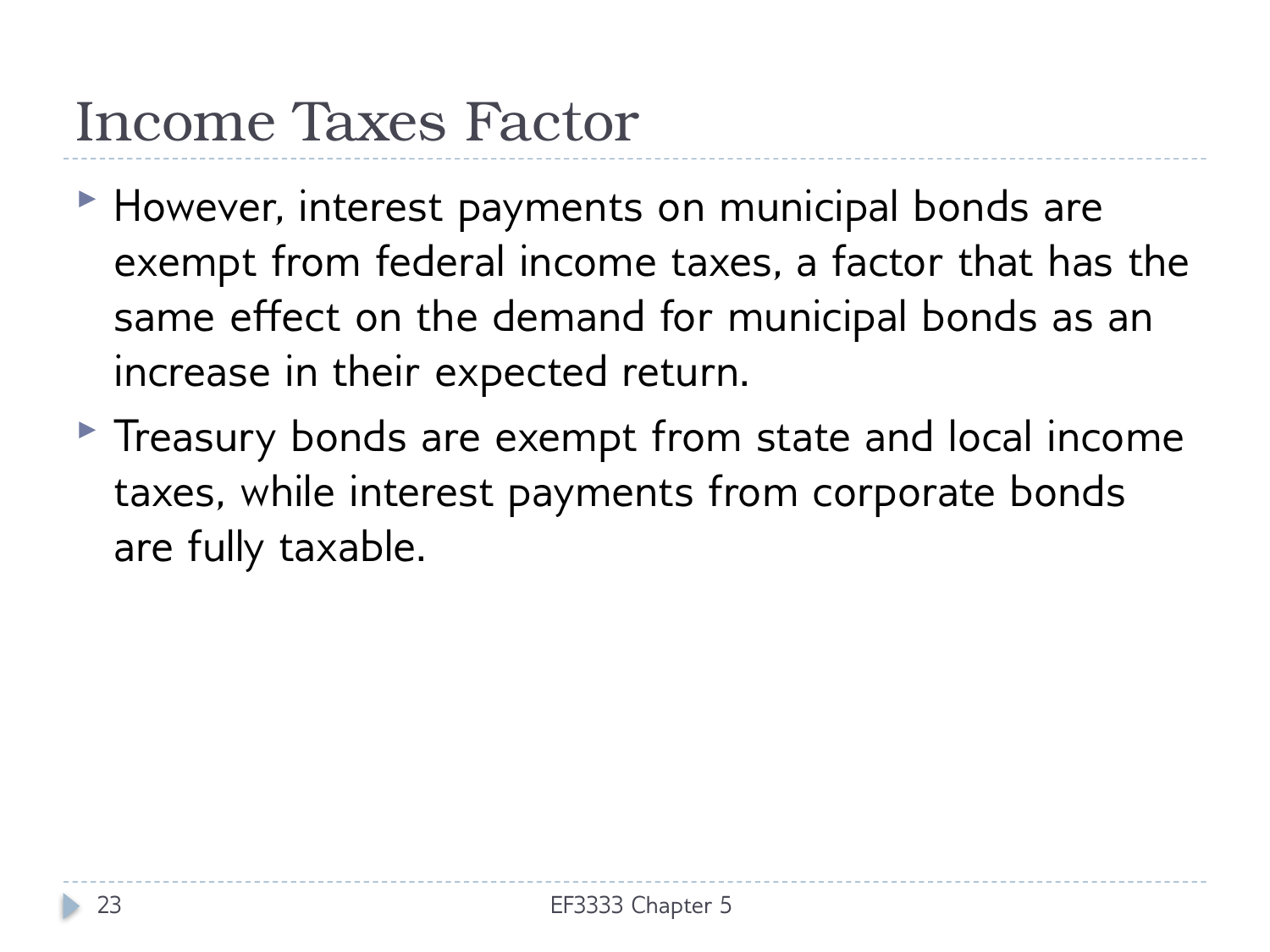

# Income Taxes Factor
However, interest payments on municipal bonds are exempt from federal income taxes, a factor that has the same effect on the demand for municipal bonds as an increase in their expected return.
Treasury bonds are exempt from state and local income taxes, while interest payments from corporate bonds are fully taxable.
23
EF3333 Chapter 5